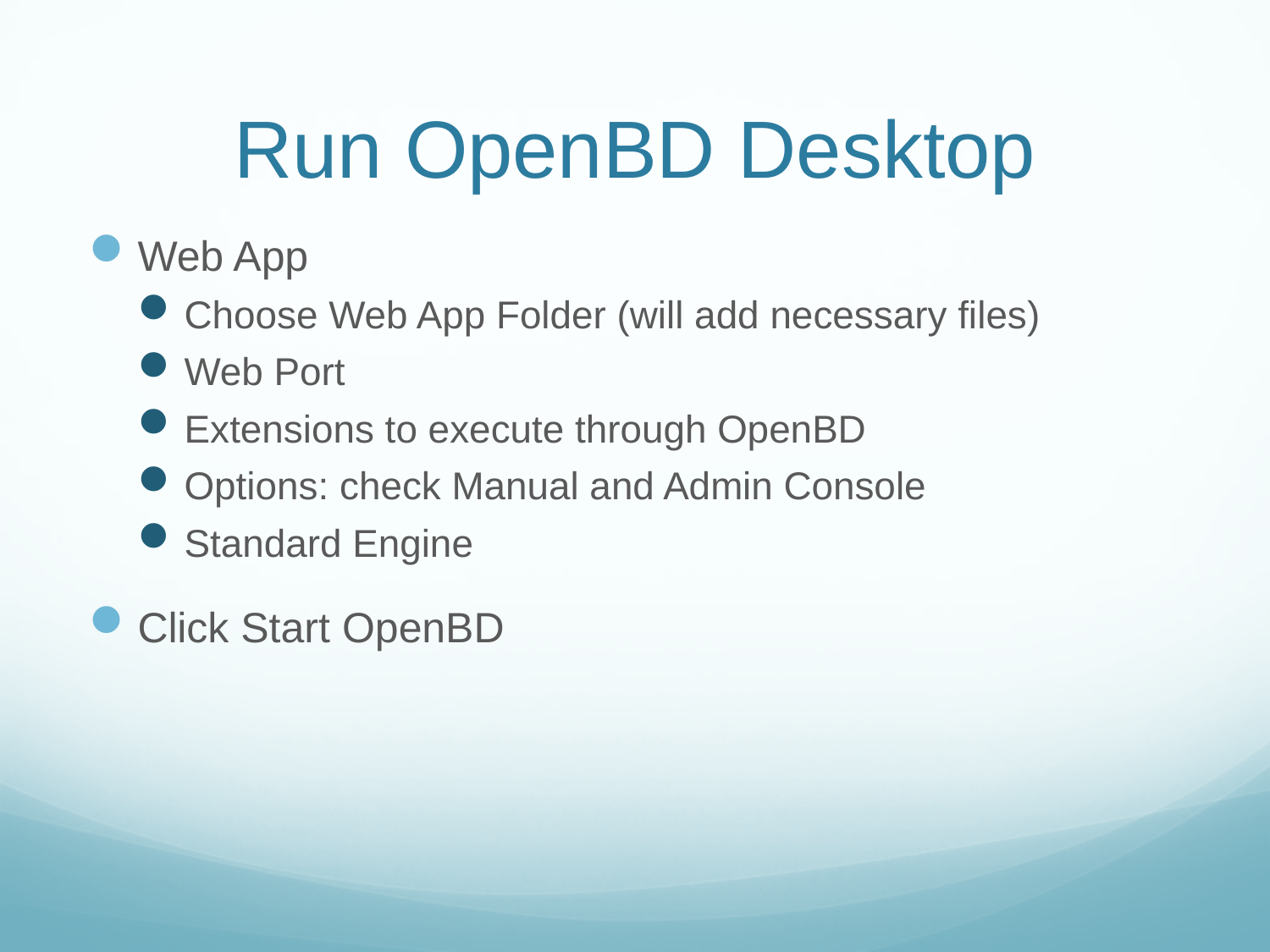

# Run OpenBD Desktop
Web App
Choose Web App Folder (will add necessary files)
Web Port
Extensions to execute through OpenBD
Options: check Manual and Admin Console
Standard Engine
Click Start OpenBD